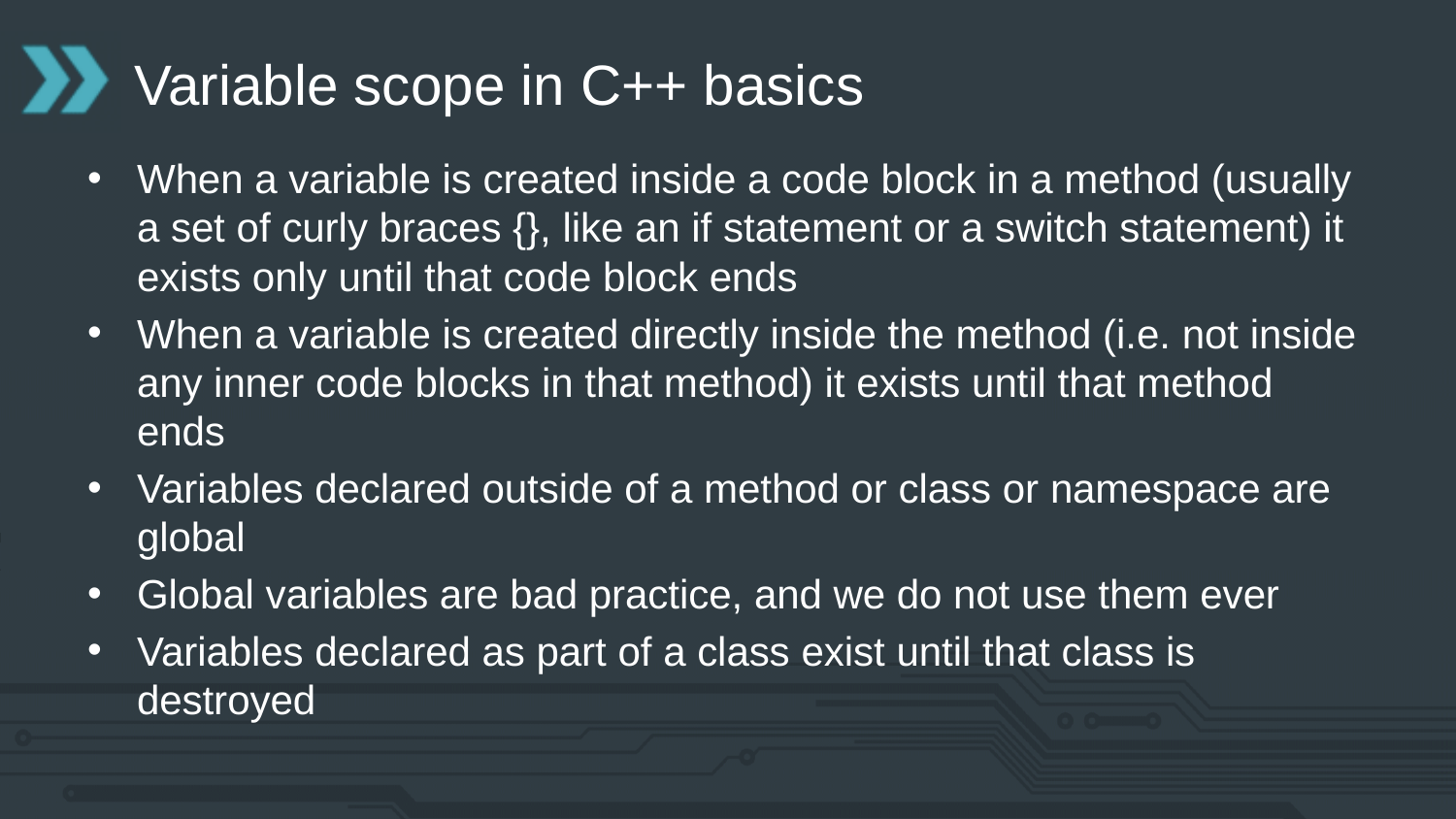

# Variable scope in C++ basics
When a variable is created inside a code block in a method (usually a set of curly braces {}, like an if statement or a switch statement) it exists only until that code block ends
When a variable is created directly inside the method (i.e. not inside any inner code blocks in that method) it exists until that method ends
Variables declared outside of a method or class or namespace are global
Global variables are bad practice, and we do not use them ever
Variables declared as part of a class exist until that class is destroyed